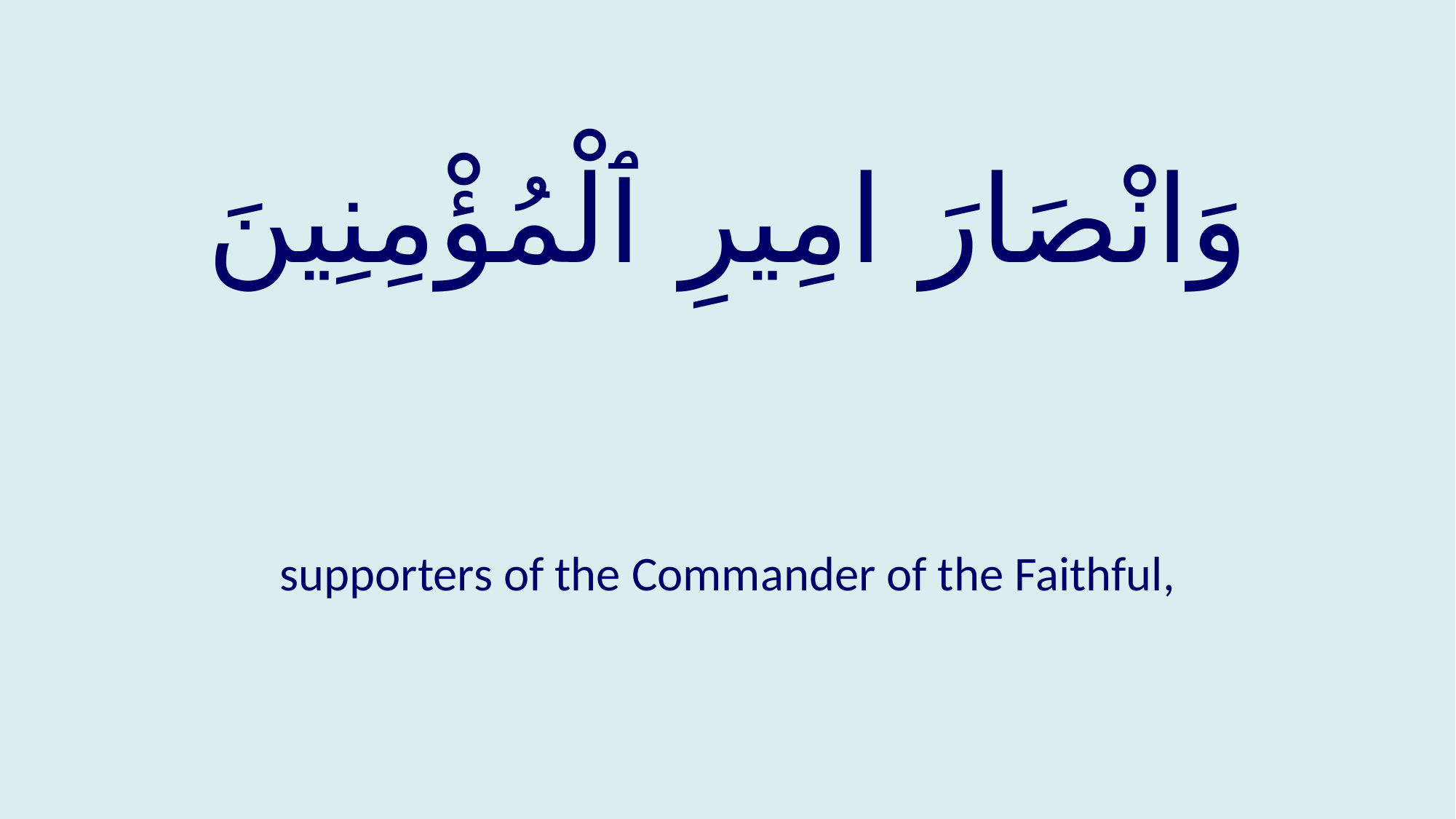

# وَانْصَارَ امِيرِ ٱلْمُؤْمِنِينَ
supporters of the Commander of the Faithful,